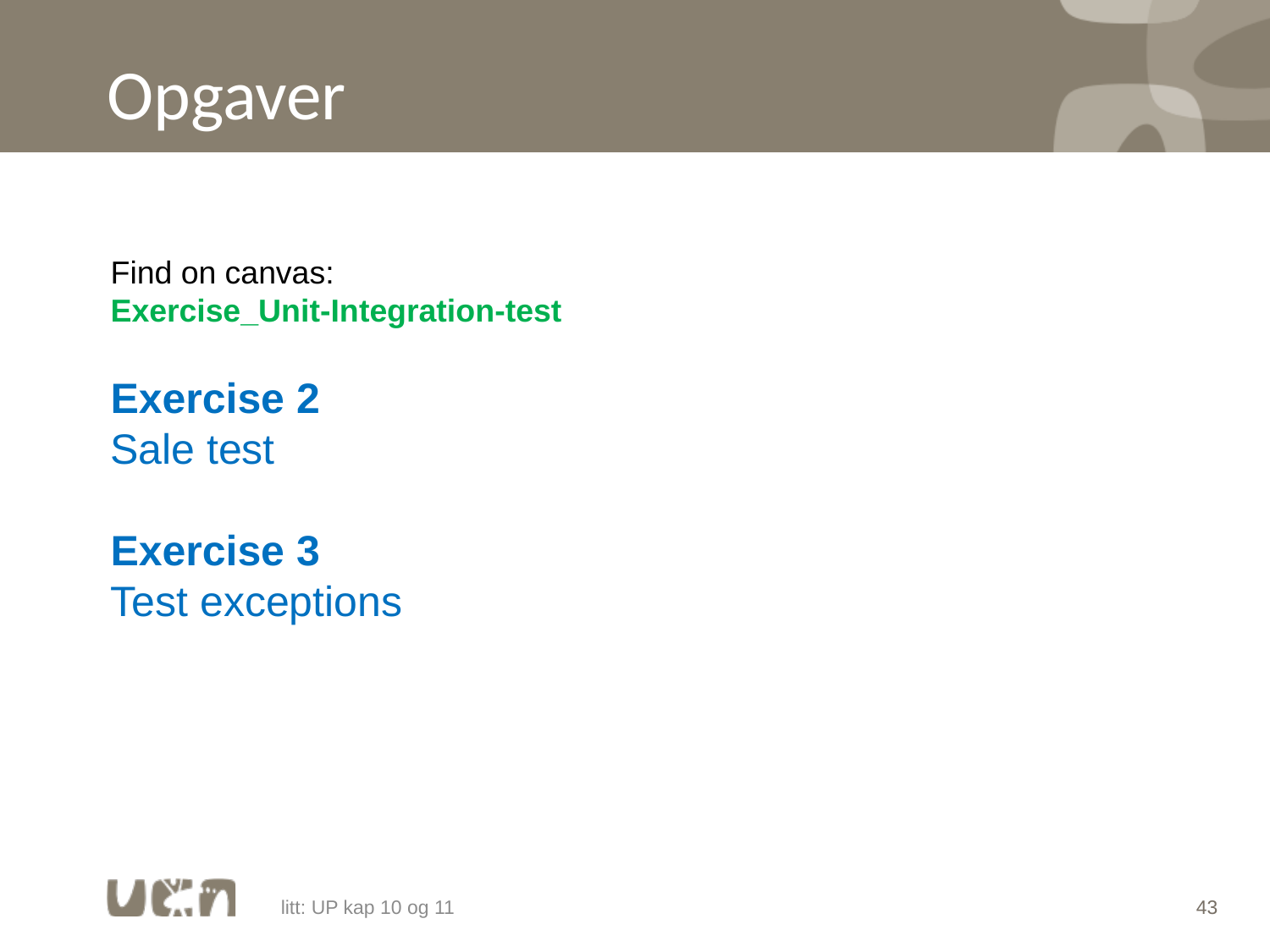

# Opgaver
Find on canvas:
Exercise_Unit-Integration-test

Exercise 2
Sale test

Exercise 3
Test exceptions
litt: UP kap 10 og 11
43